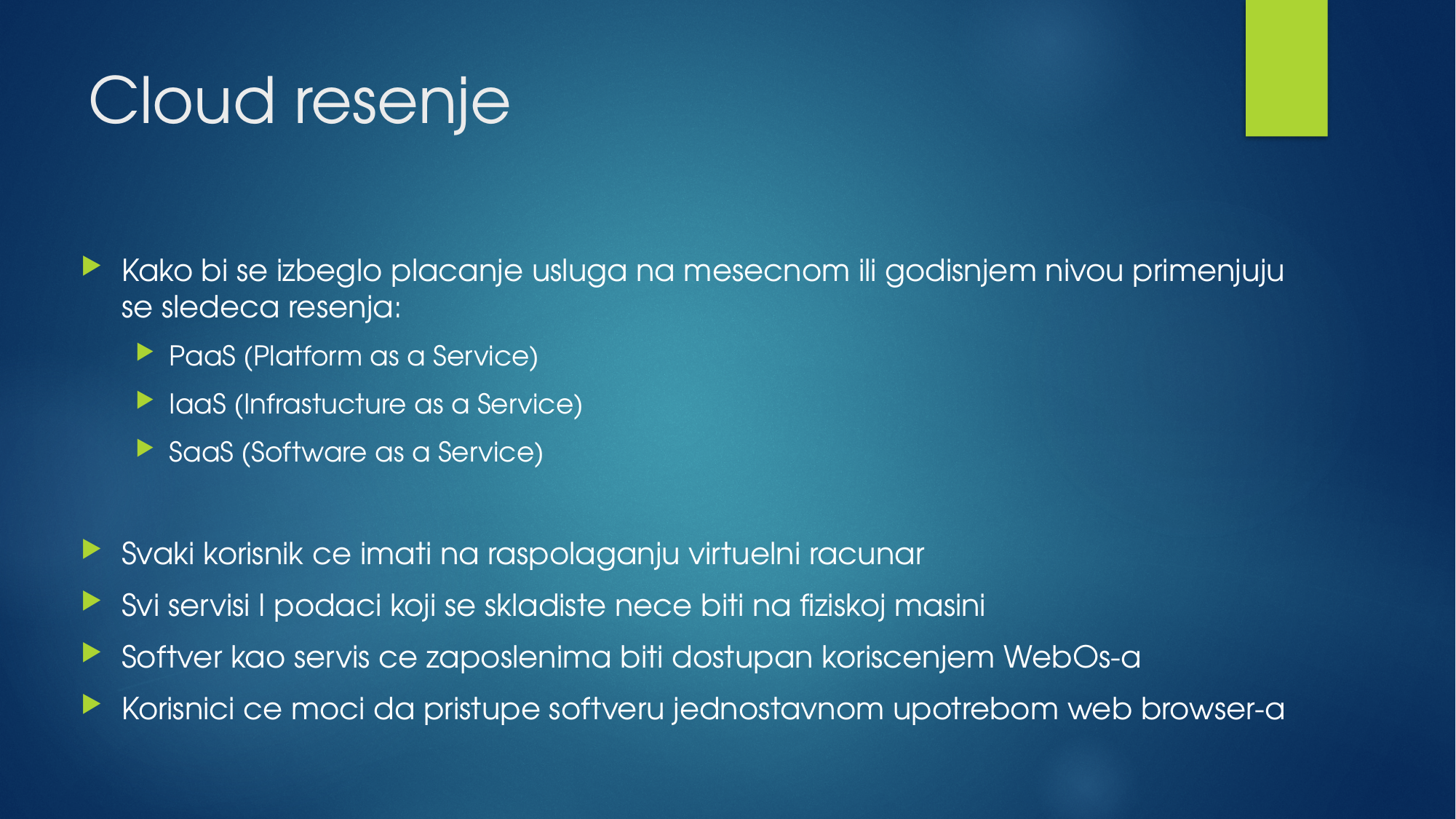

# Cloud resenje
Kako bi se izbeglo placanje usluga na mesecnom ili godisnjem nivou primenjuju se sledeca resenja:
PaaS (Platform as a Service)
IaaS (Infrastucture as a Service)
SaaS (Software as a Service)

Svaki korisnik ce imati na raspolaganju virtuelni racunar
Svi servisi I podaci koji se skladiste nece biti na fiziskoj masini
Softver kao servis ce zaposlenima biti dostupan koriscenjem WebOs-a
Korisnici ce moci da pristupe softveru jednostavnom upotrebom web browser-a